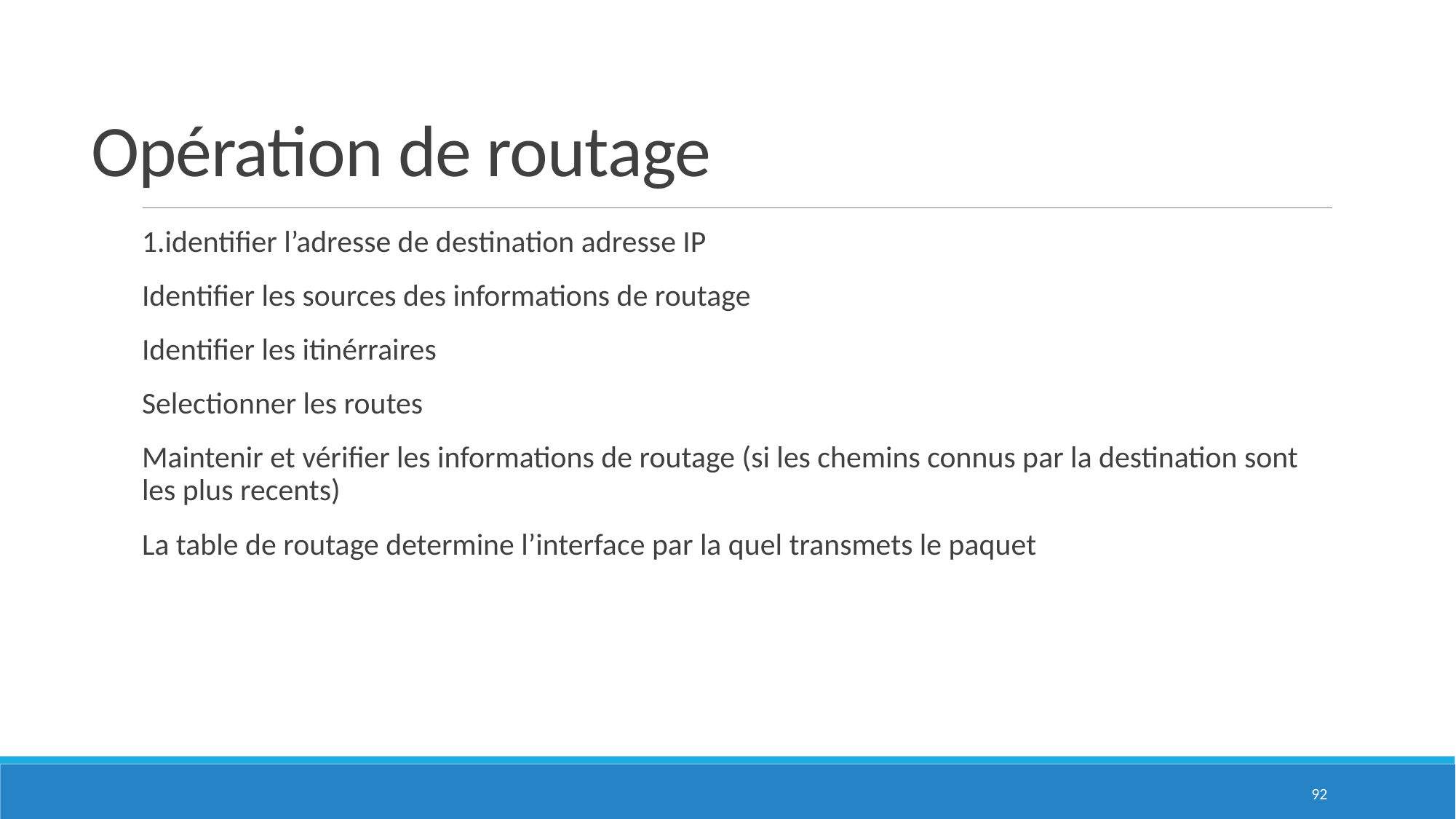

# Opération de routage
1.identifier l’adresse de destination adresse IP
Identifier les sources des informations de routage
Identifier les itinérraires
Selectionner les routes
Maintenir et vérifier les informations de routage (si les chemins connus par la destination sont les plus recents)
La table de routage determine l’interface par la quel transmets le paquet

92